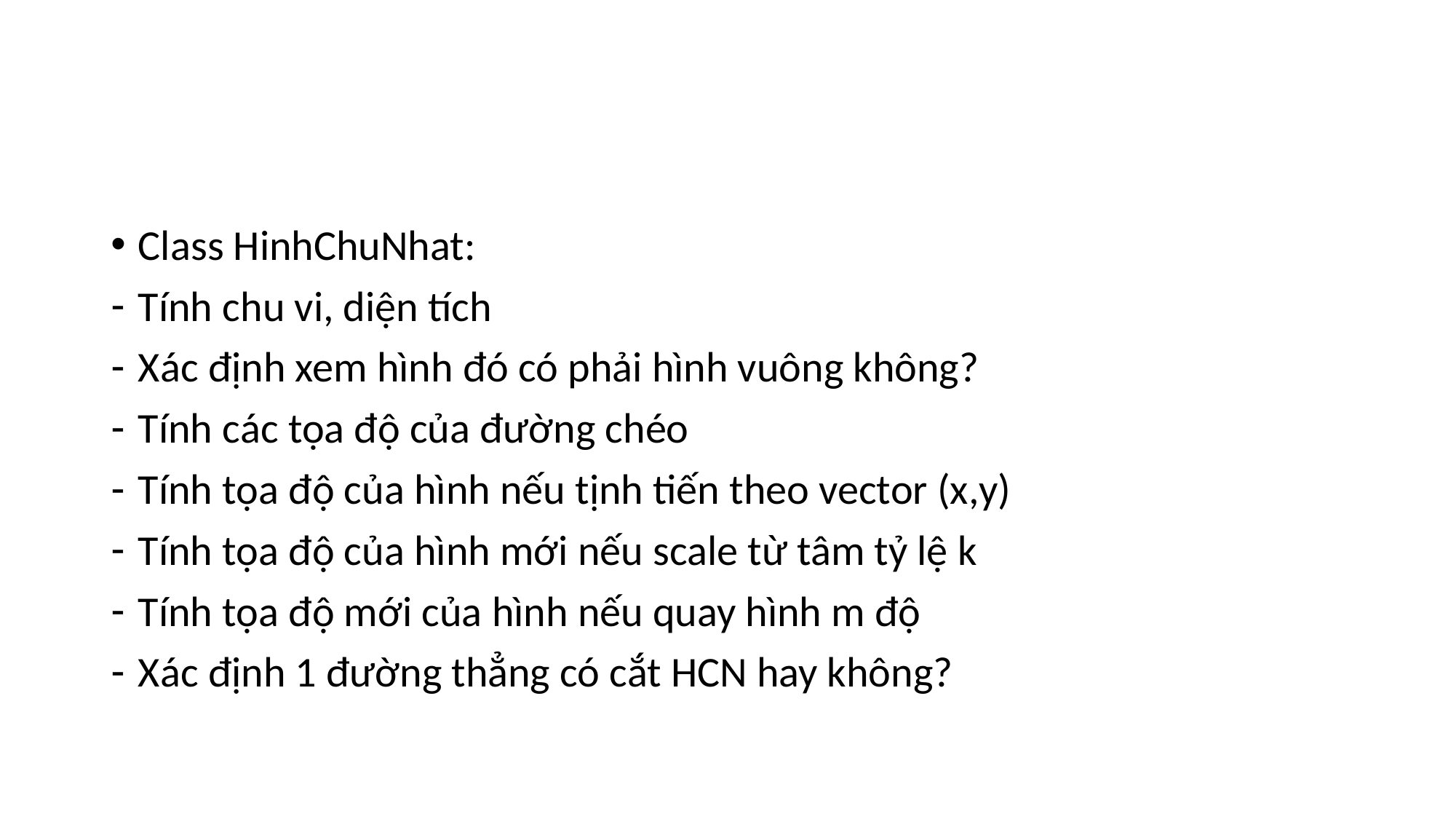

#
Class HinhChuNhat:
Tính chu vi, diện tích
Xác định xem hình đó có phải hình vuông không?
Tính các tọa độ của đường chéo
Tính tọa độ của hình nếu tịnh tiến theo vector (x,y)
Tính tọa độ của hình mới nếu scale từ tâm tỷ lệ k
Tính tọa độ mới của hình nếu quay hình m độ
Xác định 1 đường thẳng có cắt HCN hay không?